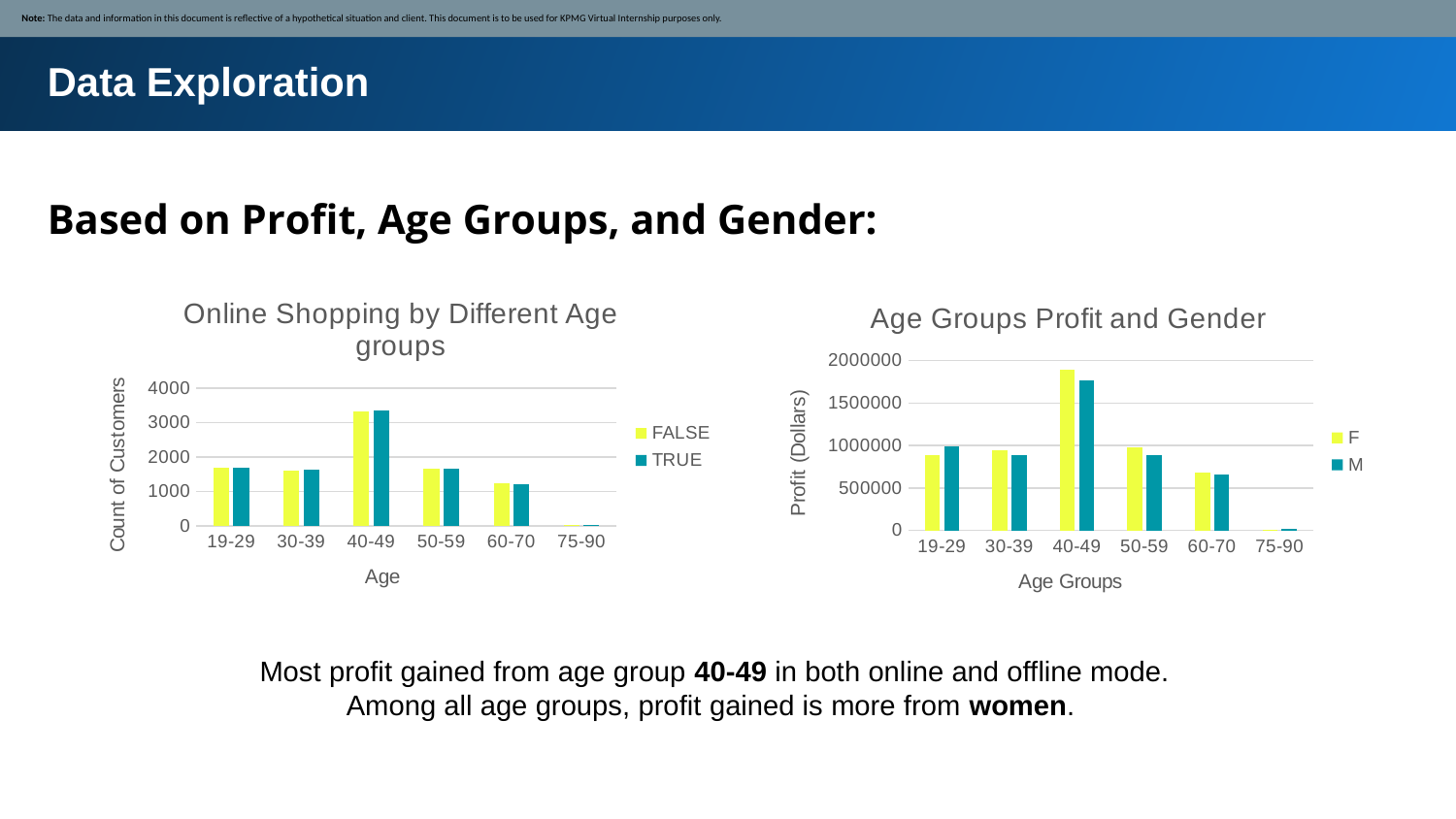

Note: The data and information in this document is reflective of a hypothetical situation and client. This document is to be used for KPMG Virtual Internship purposes only.
Data Exploration
Based on Profit, Age Groups, and Gender:

### Chart: Online Shopping by Different Age groups

| Category | FALSE | TRUE |
|---|---|---|
| 19-29 | 1696.0 | 1674.0 |
| 30-39 | 1595.0 | 1632.0 |
| 40-49 | 3313.0 | 3337.0 |
| 50-59 | 1645.0 | 1648.0 |
| 60-70 | 1247.0 | 1193.0 |
| 75-90 | 22.0 | 17.0 |

### Chart: Age Groups Profit and Gender

| Category | F | M |
|---|---|---|
| 19-29 | 881226.9200000019 | 993358.920000001 |
| 30-39 | 943590.120000002 | 879992.29 |
| 40-49 | 1887181.6500000057 | 1761462.6900000062 |
| 50-59 | 973619.8200000016 | 882042.4100000006 |
| 60-70 | 675795.2800000005 | 662002.1199999995 |
| 75-90 | 2977.1099999999997 | 14331.570000000002 |
Most profit gained from age group 40-49 in both online and offline mode.
Among all age groups, profit gained is more from women.